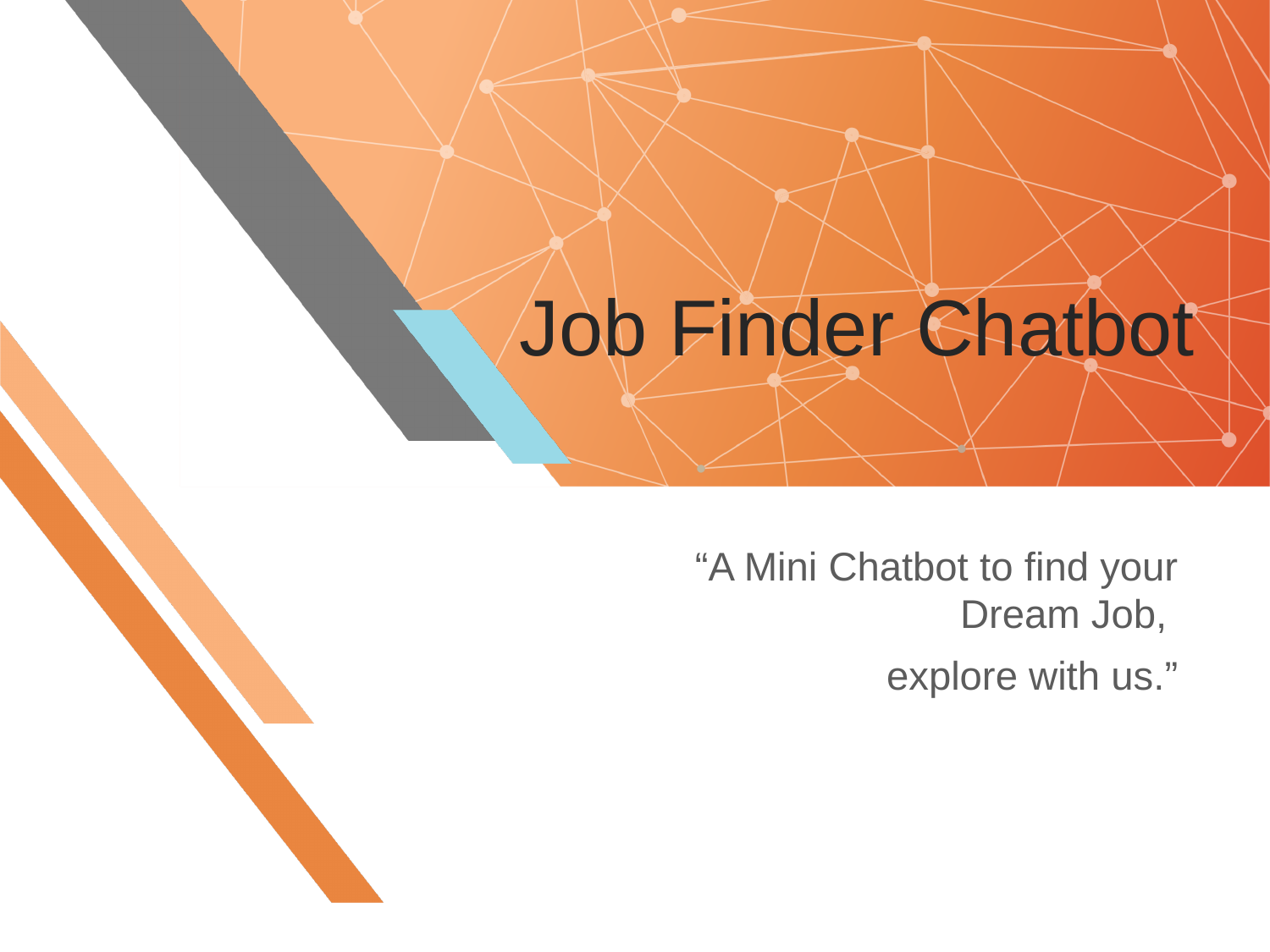

# Job Finder Chatbot
“A Mini Chatbot to find your Dream Job,
explore with us.”